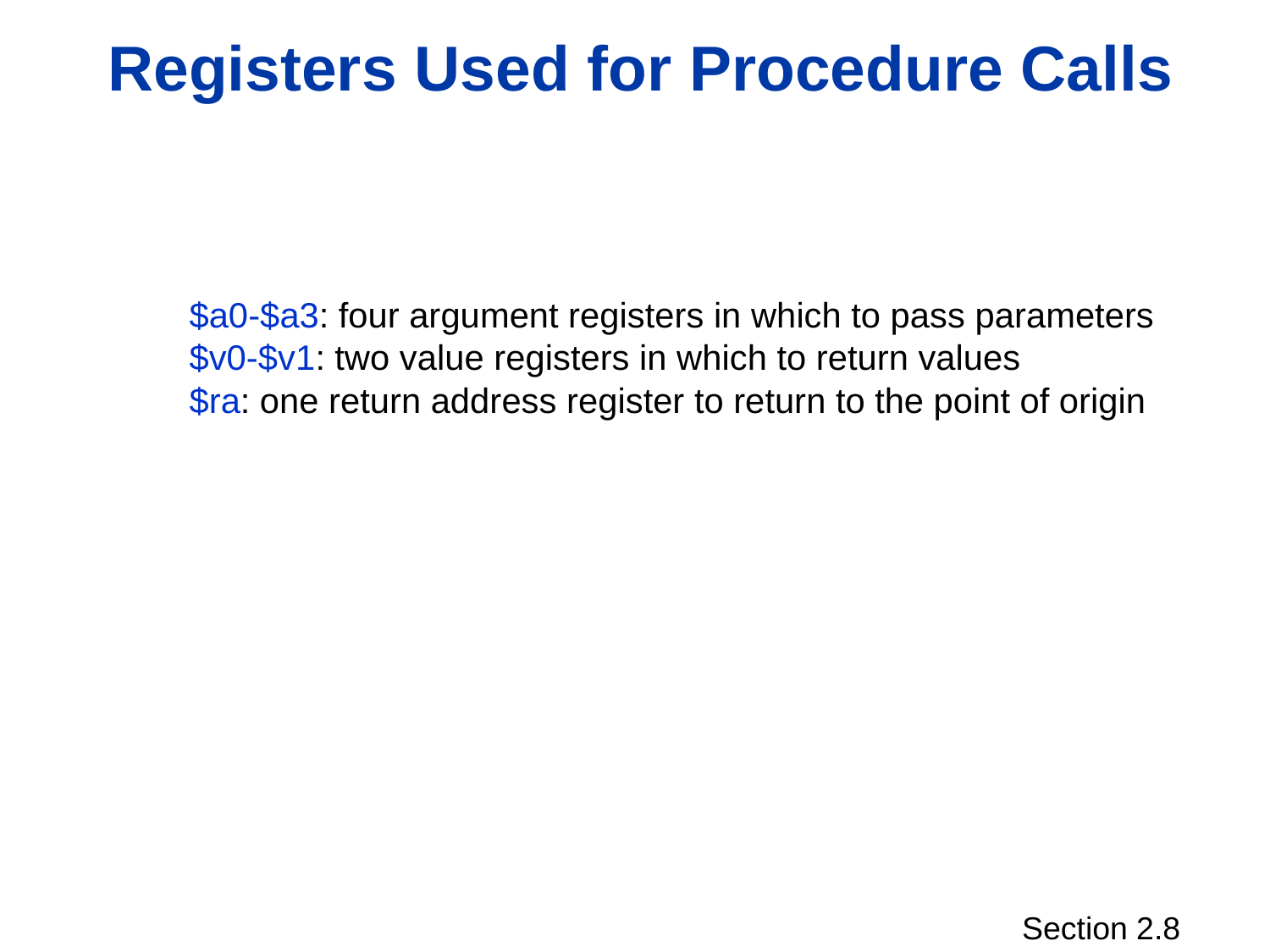

# Registers Used for Procedure Calls
$a0-$a3: four argument registers in which to pass parameters
$v0-$v1: two value registers in which to return values
$ra: one return address register to return to the point of origin
Section 2.8